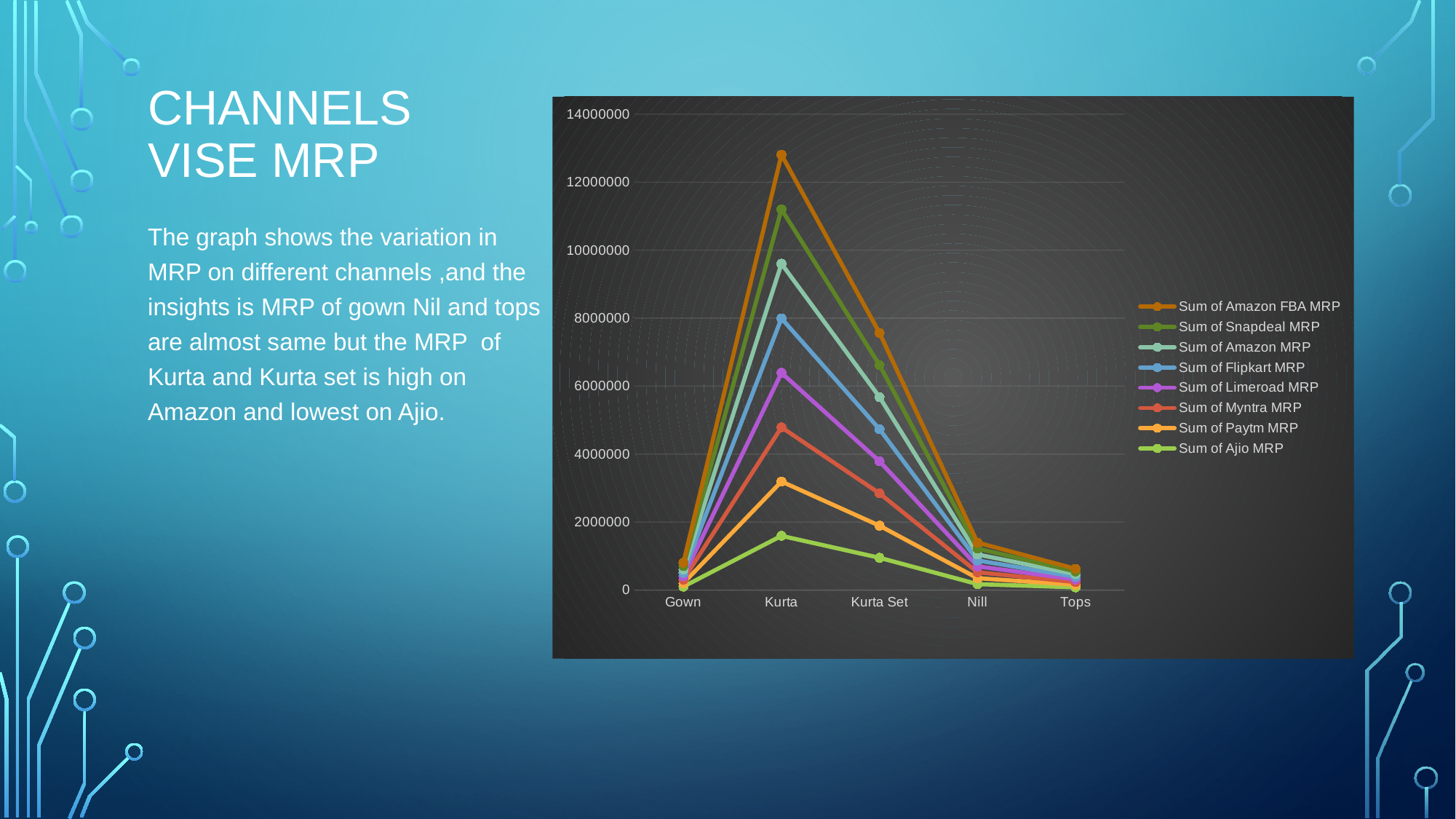

# CHANNELS VISE MRP

### Chart

| Category |  |  |  |  |  |  |  |  |
|---|---|---|---|---|---|---|---|---|
| Gown | 100840.0 | 100840.0 | 100840.0 | 100840.0 | 100840.0 | 100840.0 | 100840.0 | 100840.0 |
| Kurta | 1594780.0 | 1597580.0 | 1595980.0 | 1603380.0 | 1602480.0 | 1607380.0 | 1599180.0 | 1607380.0 |
| Kurta Set | 949276.0 | 943888.0 | 951154.0 | 943888.0 | 944476.0 | 944608.0 | 943888.0 | 944608.0 |
| Nill | 174283.45 | 174283.45 | 174283.45 | 174283.45 | 174283.45 | 174788.45 | 174283.45 | 174788.45 |
| Tops | 78775.0 | 77775.0 | 77785.0 | 77775.0 | 78275.0 | 78775.0 | 77775.0 | 78775.0 |
The graph shows the variation in MRP on different channels ,and the insights is MRP of gown Nil and tops are almost same but the MRP  of Kurta and Kurta set is high on Amazon and lowest on Ajio.